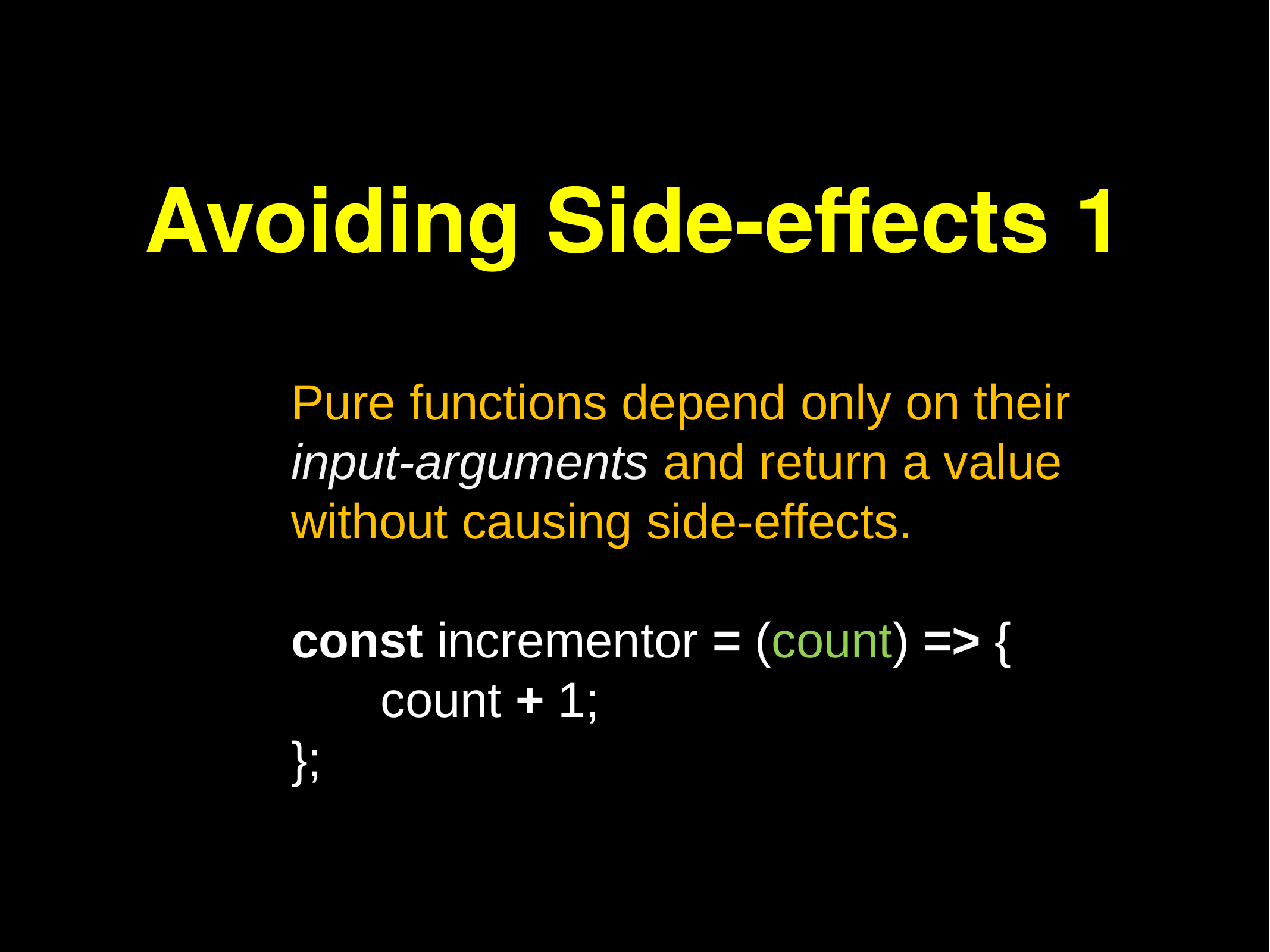

# Avoiding Side-effects 1
Pure functions depend only on their input-arguments and return a value without causing side-effects.

const incrementor = (count) => {
	count + 1;
};